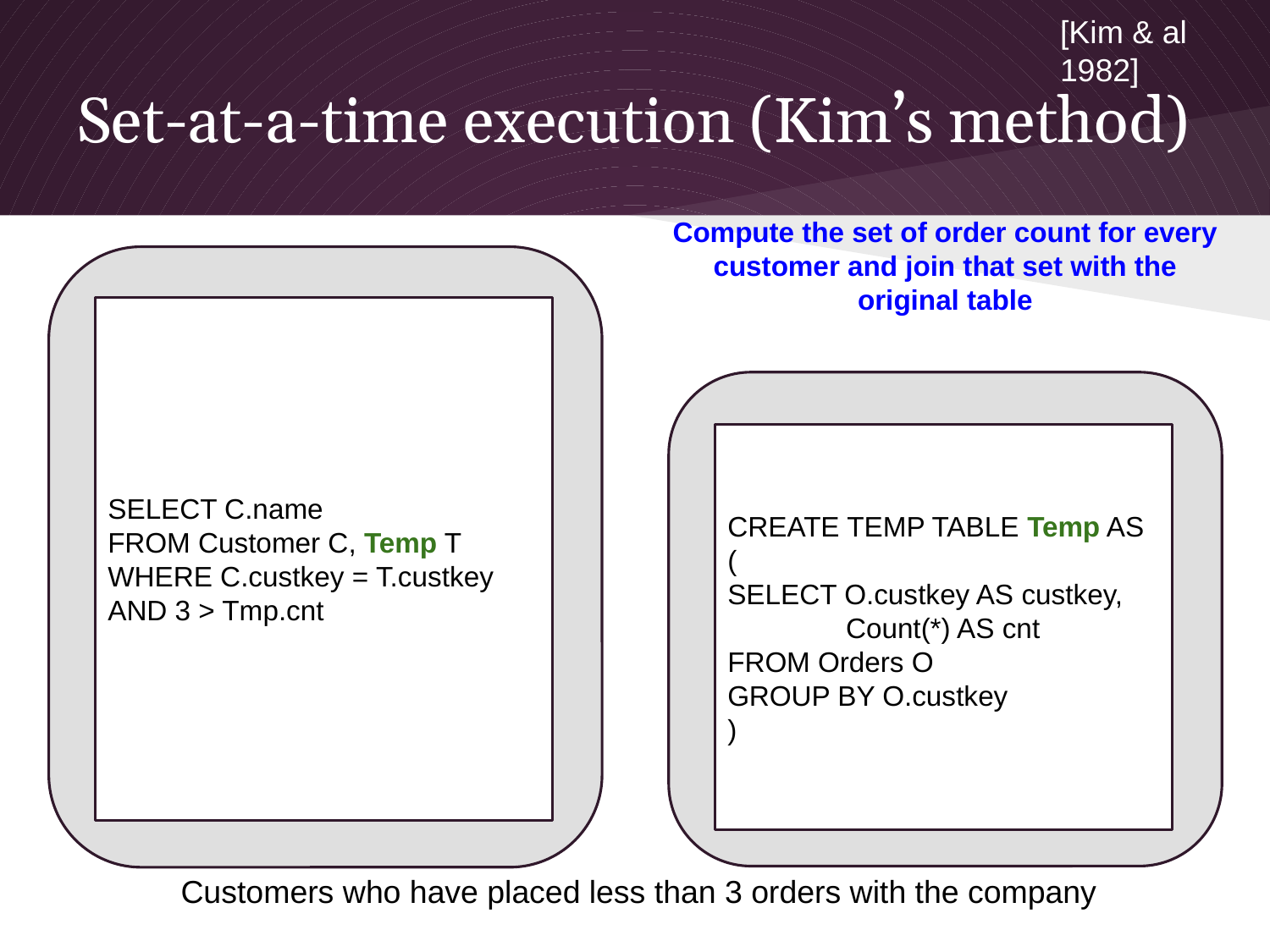

[Kim & al 1982]
# Set-at-a-time execution (Kim’s method)
Compute the set of order count for every customer and join that set with the original table

SELECT C.name
FROM Customer C, Temp T
WHERE C.custkey = T.custkey
AND 3 > Tmp.cnt

CREATE TEMP TABLE Temp AS (
SELECT O.custkey AS custkey,
       Count(*) AS cnt
FROM Orders O
GROUP BY O.custkey
)
Customers who have placed less than 3 orders with the company